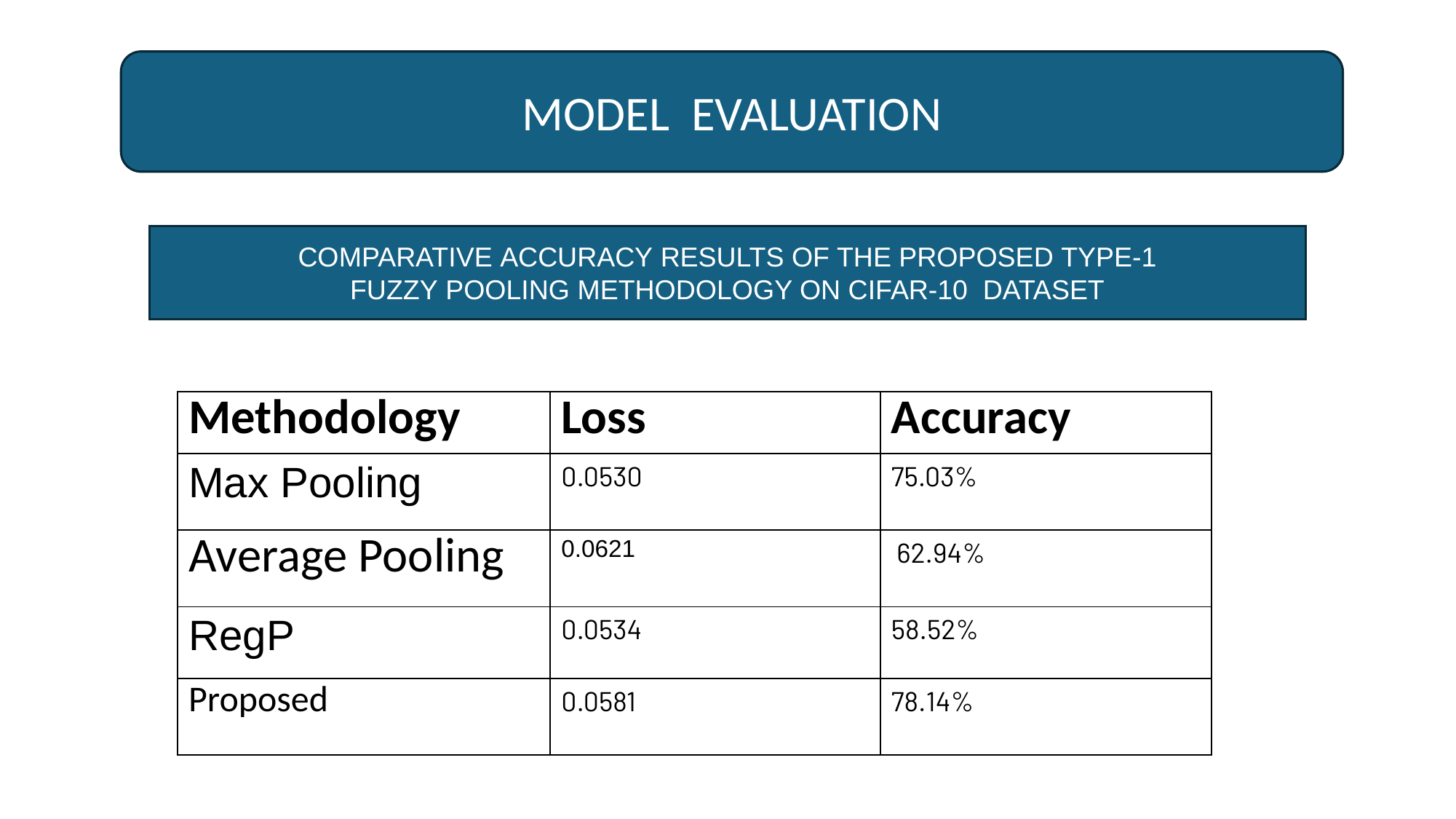

MODEL  EVALUATION
COMPARATIVE ACCURACY RESULTS OF THE PROPOSED TYPE-1 FUZZY POOLING METHODOLOGY ON CIFAR-10  DATASET
| Methodology | Loss | Accuracy |
| --- | --- | --- |
| Max Pooling | 0.0530 | 75.03% |
| Average Pooling | 0.0621 | 62.94% |
| RegP | 0.0534 | 58.52% |
| Proposed | 0.0581 | 78.14% |